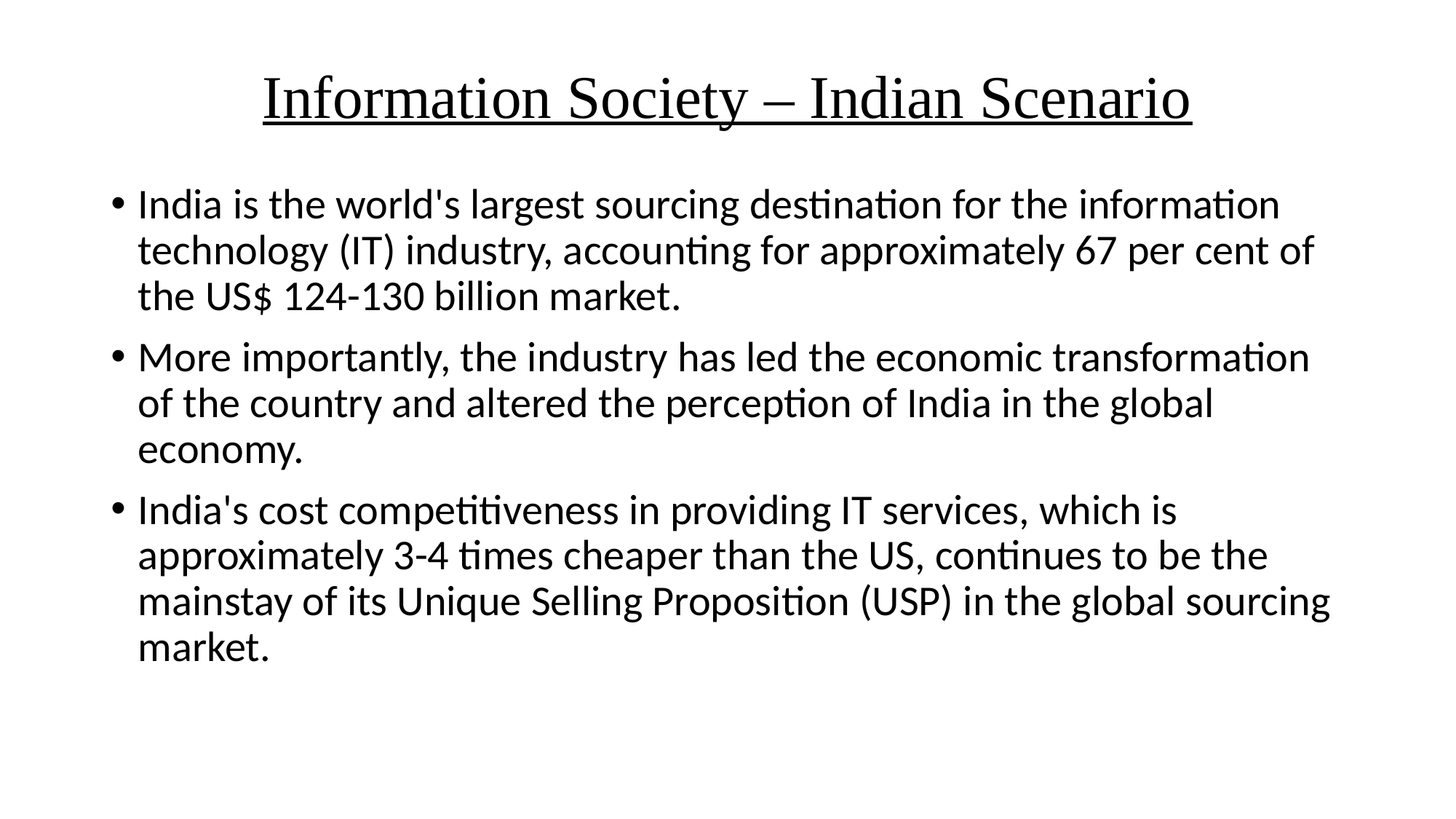

# Information Society – Indian Scenario
India is the world's largest sourcing destination for the information technology (IT) industry, accounting for approximately 67 per cent of the US$ 124-130 billion market.
More importantly, the industry has led the economic transformation of the country and altered the perception of India in the global economy.
India's cost competitiveness in providing IT services, which is approximately 3-4 times cheaper than the US, continues to be the mainstay of its Unique Selling Proposition (USP) in the global sourcing market.